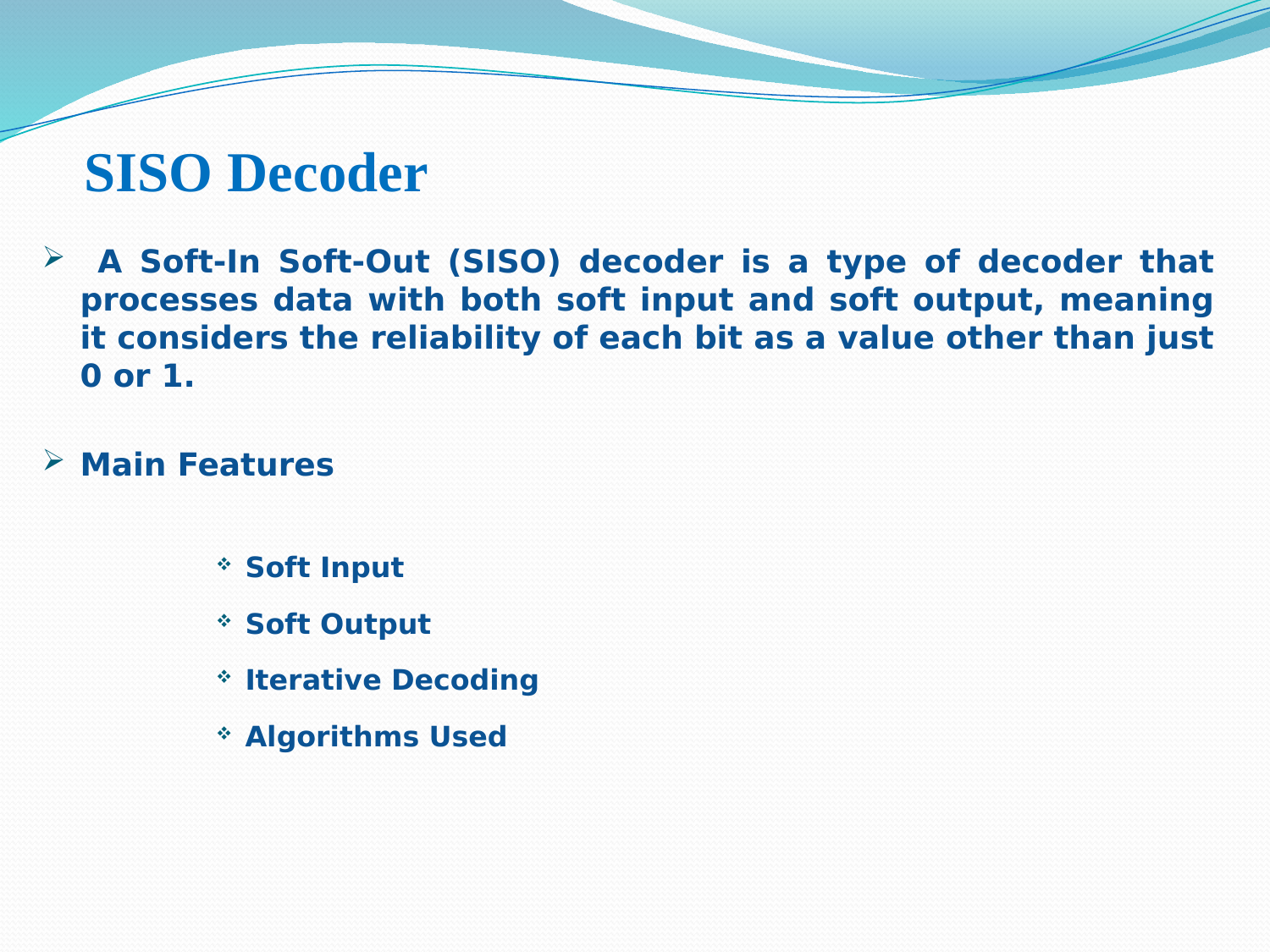

# SISO Decoder
 A Soft-In Soft-Out (SISO) decoder is a type of decoder that processes data with both soft input and soft output, meaning it considers the reliability of each bit as a value other than just 0 or 1.

Main Features

Soft Input
Soft Output
Iterative Decoding
Algorithms Used